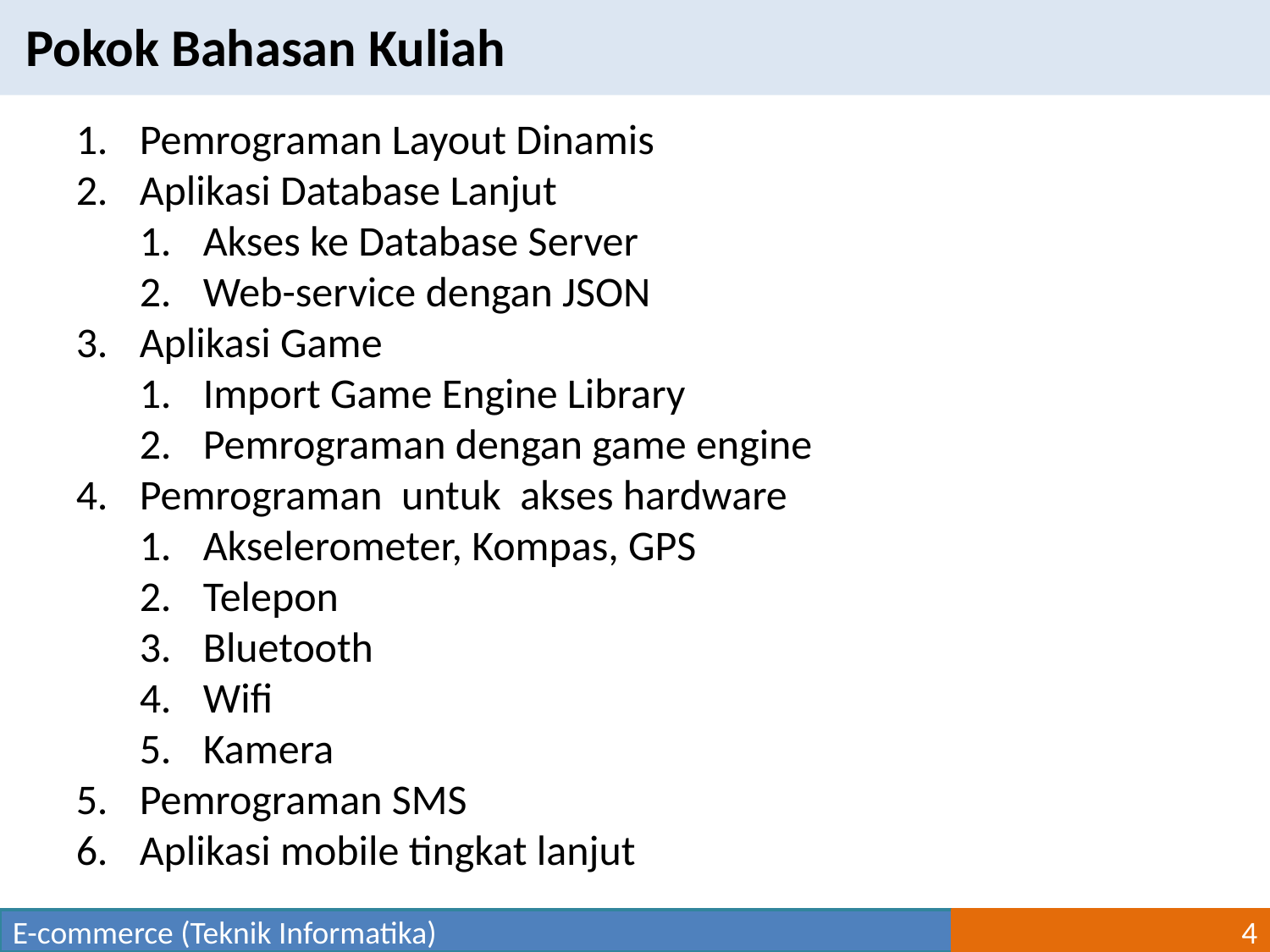

Pokok Bahasan Kuliah
Pemrograman Layout Dinamis
Aplikasi Database Lanjut
Akses ke Database Server
Web-service dengan JSON
Aplikasi Game
Import Game Engine Library
Pemrograman dengan game engine
Pemrograman  untuk  akses hardware
Akselerometer, Kompas, GPS
Telepon
Bluetooth
Wifi
Kamera
Pemrograman SMS
Aplikasi mobile tingkat lanjut
E-commerce (Teknik Informatika)
4